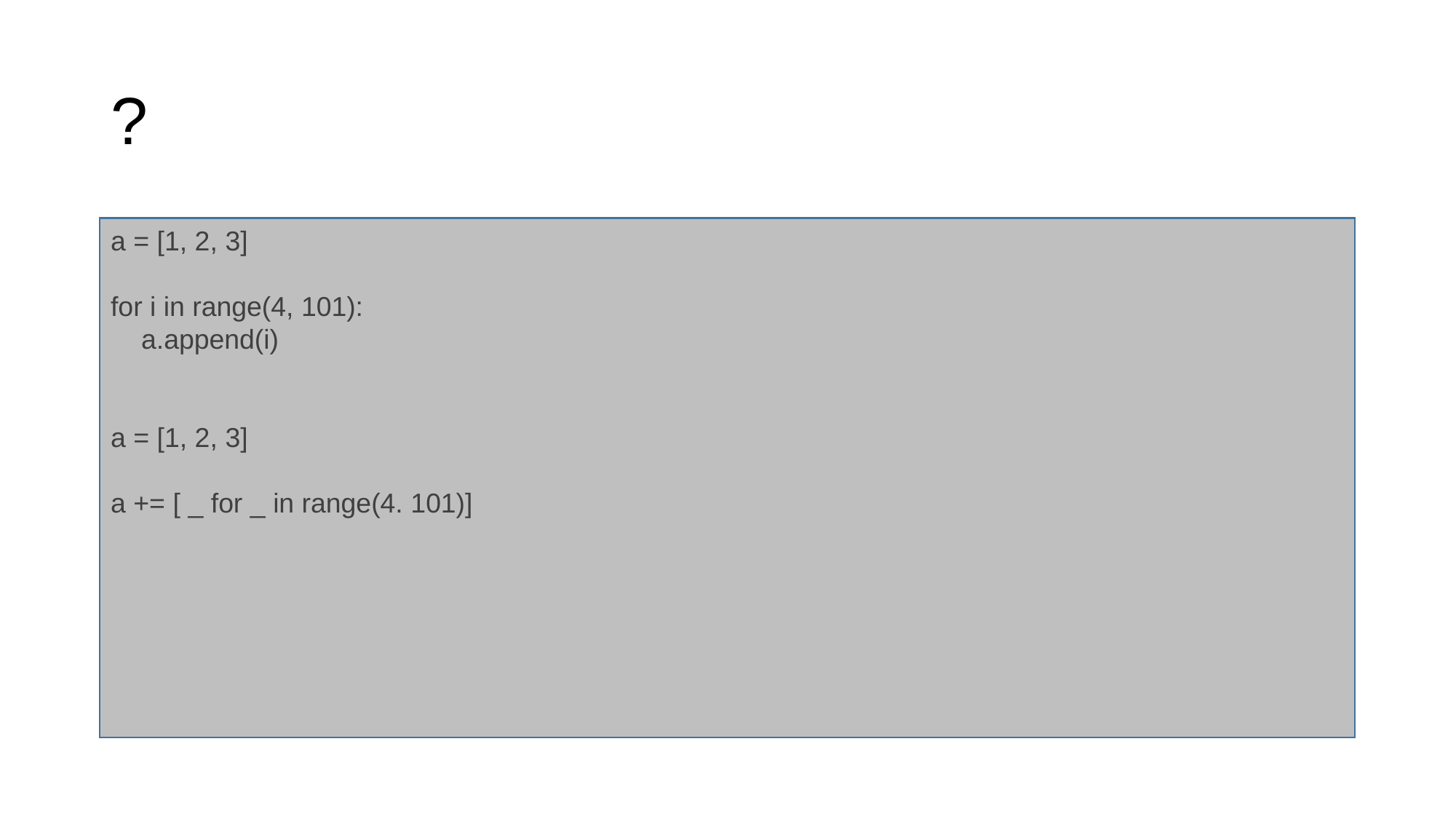

# ?

a = [1, 2, 3]

for i in range(4, 101):
    a.append(i)

a = [1, 2, 3]

a += [ _ for _ in range(4. 101)]